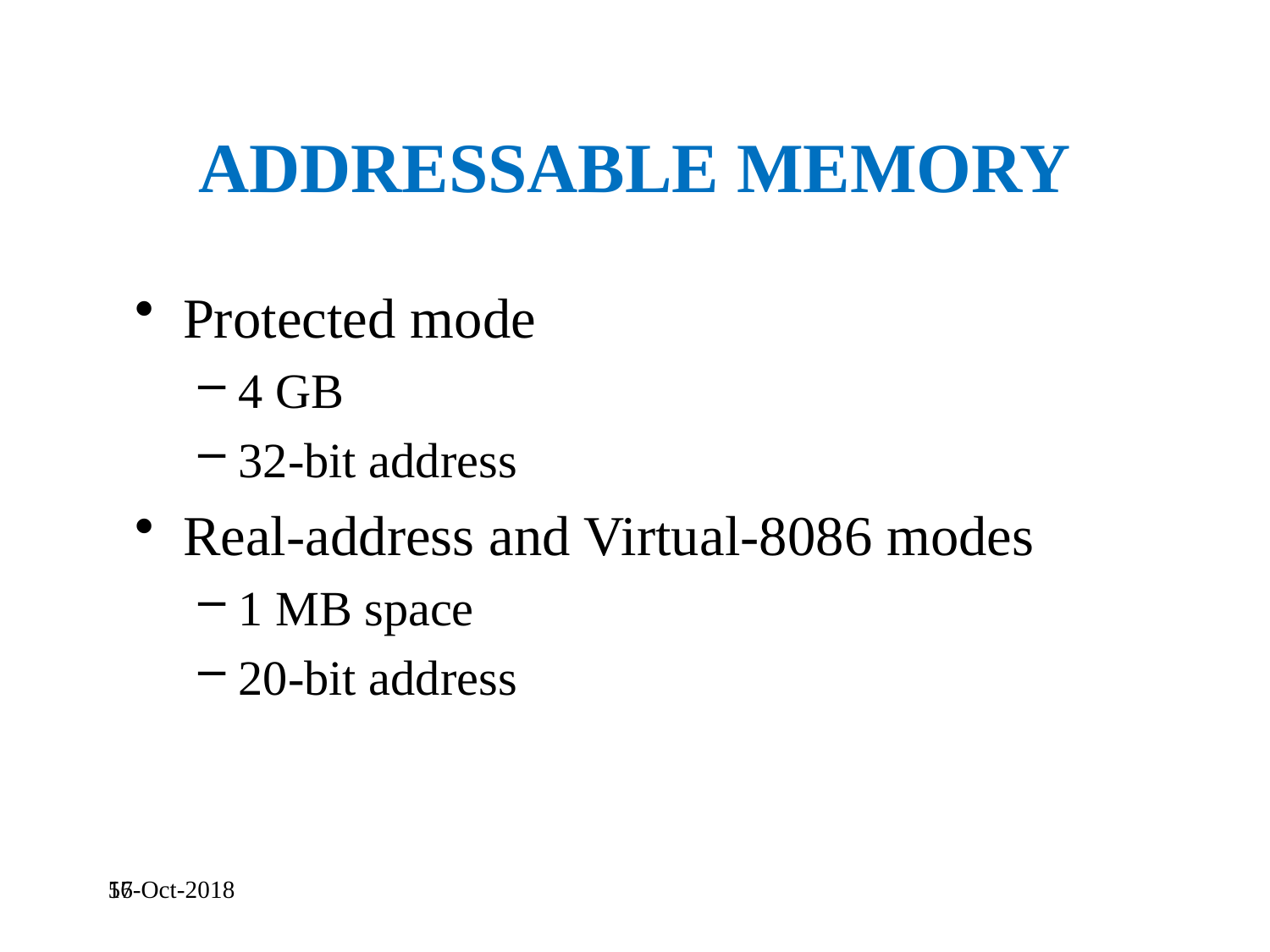

# Addressable memory
Protected mode
4 GB
32-bit address
Real-address and Virtual-8086 modes
1 MB space
20-bit address
56
17-Oct-2018